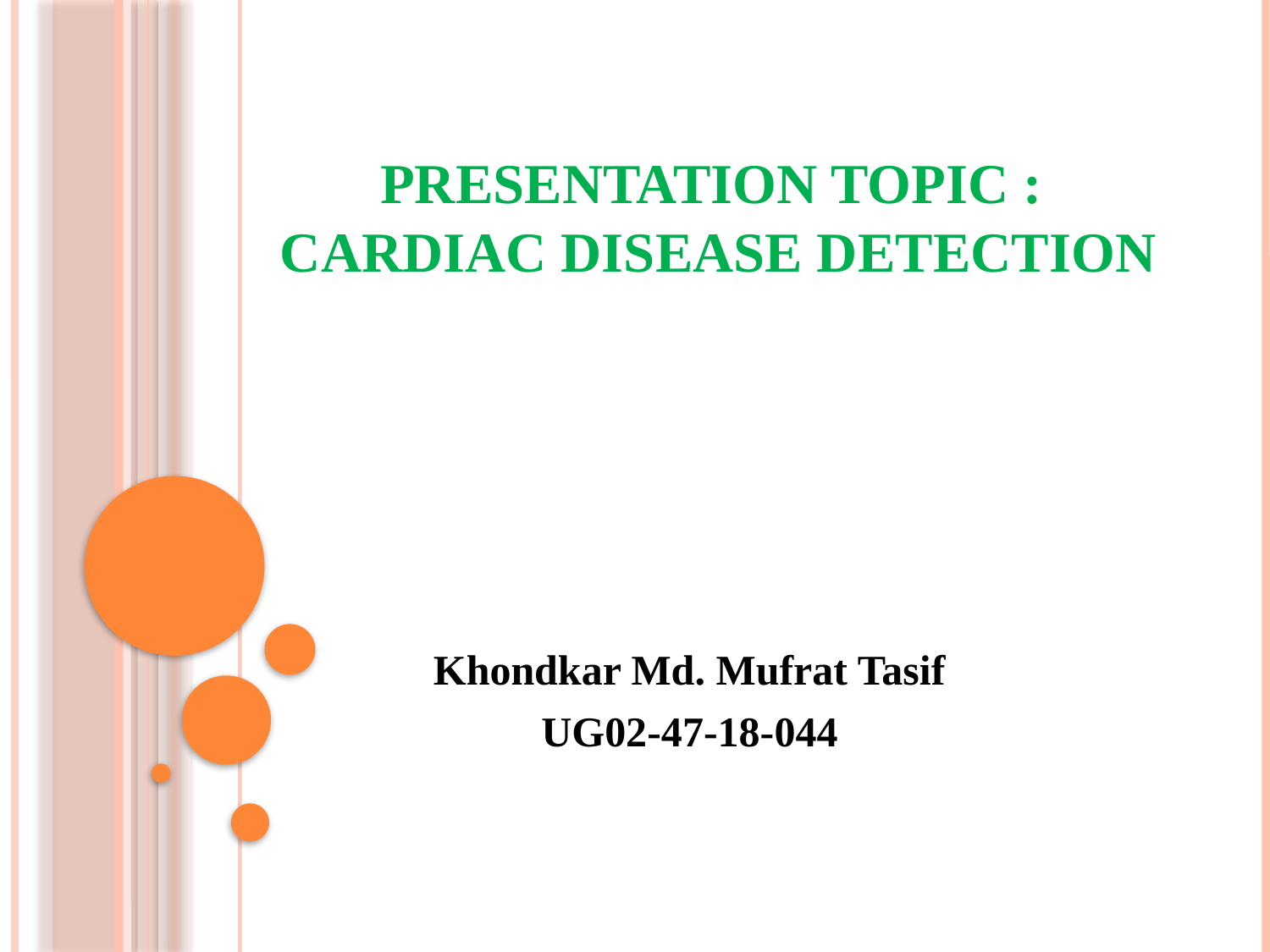

# Presentation Topic : Cardiac Disease Detection

Khondkar Md. Mufrat Tasif
UG02-47-18-044